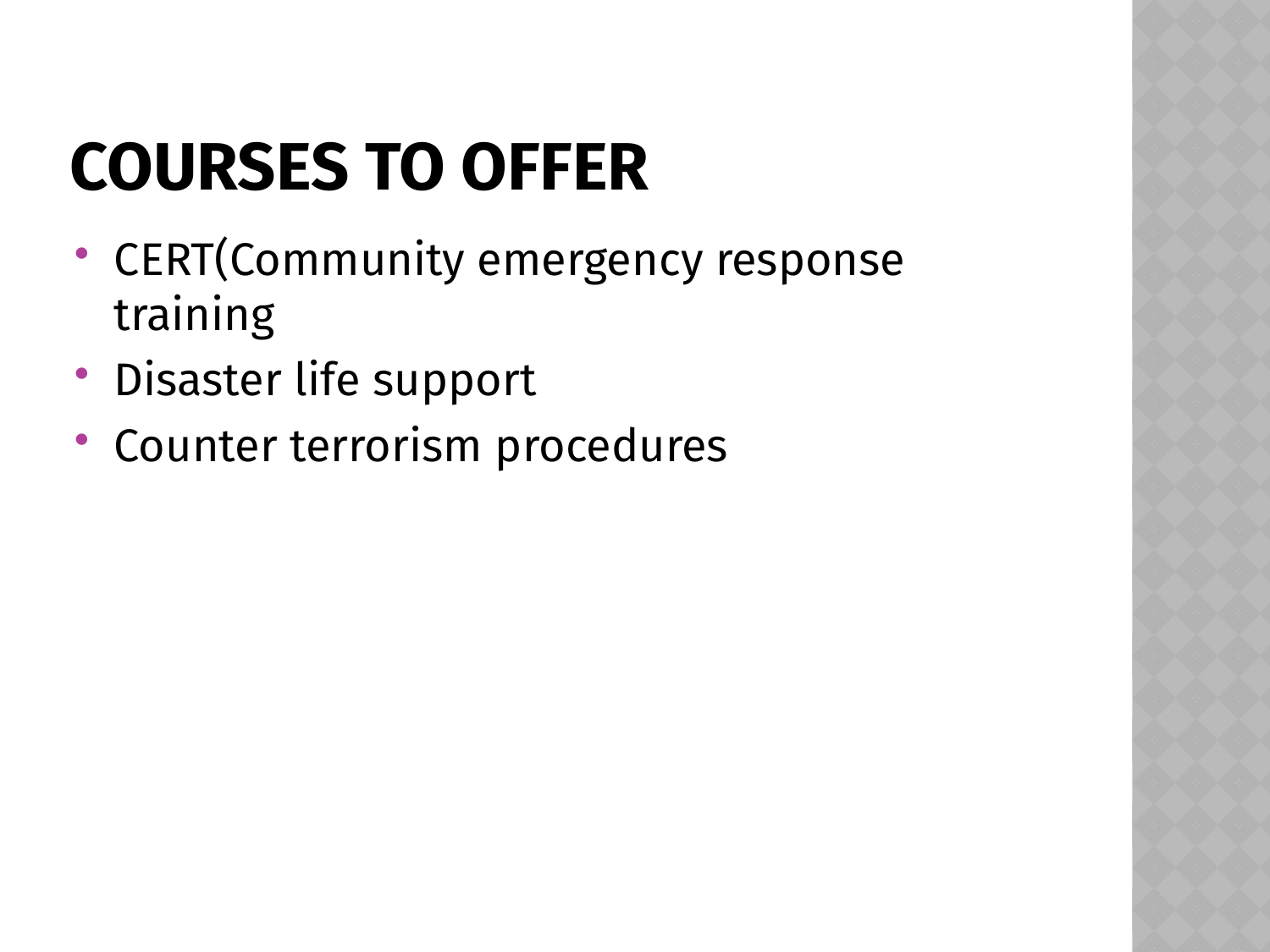

# Courses to offer
CERT(Community emergency response training
Disaster life support
Counter terrorism procedures